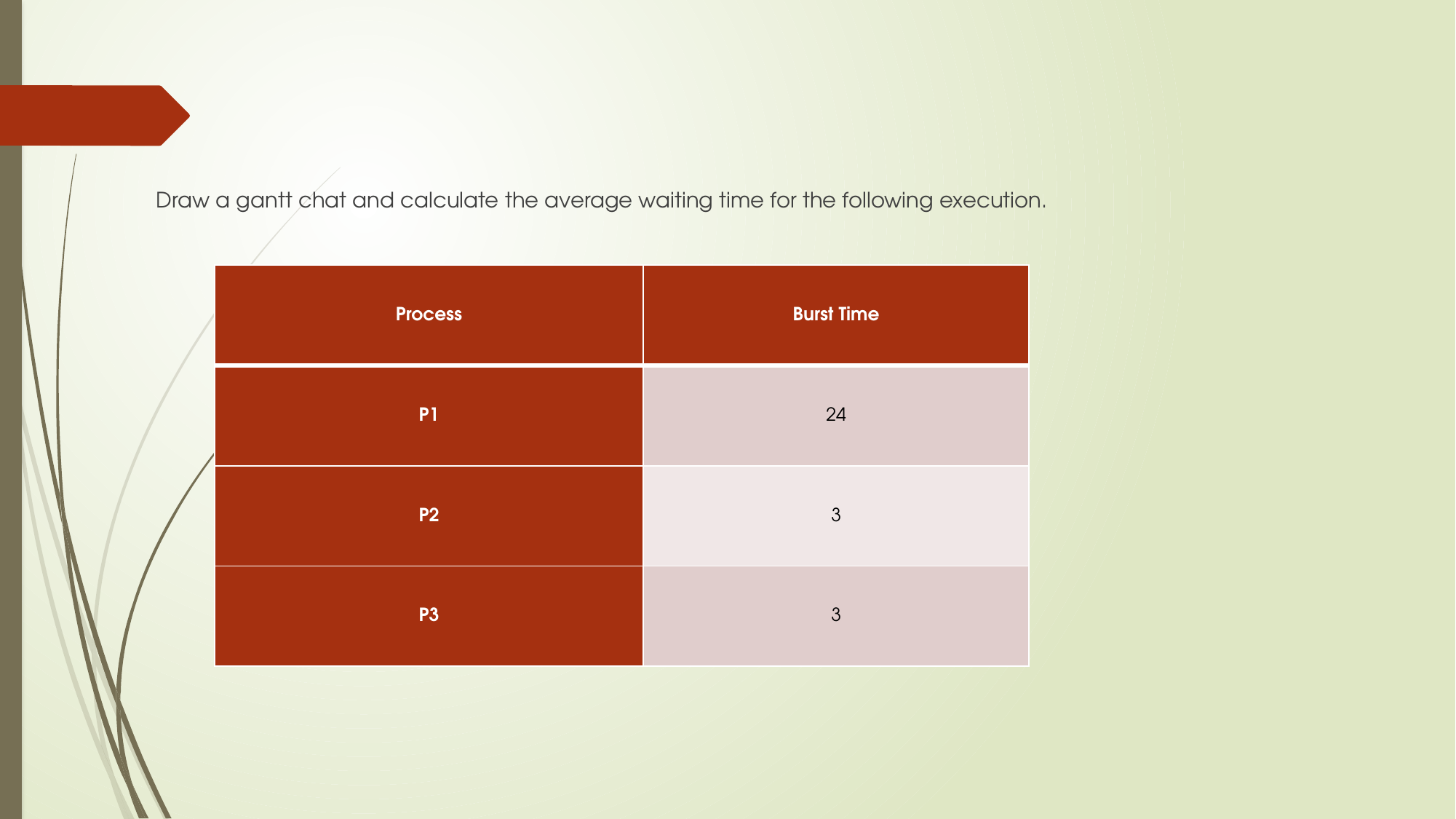

Draw a gantt chat and calculate the average waiting time for the following execution.
| Process | Burst Time |
| --- | --- |
| P1 | 24 |
| P2 | 3 |
| P3 | 3 |